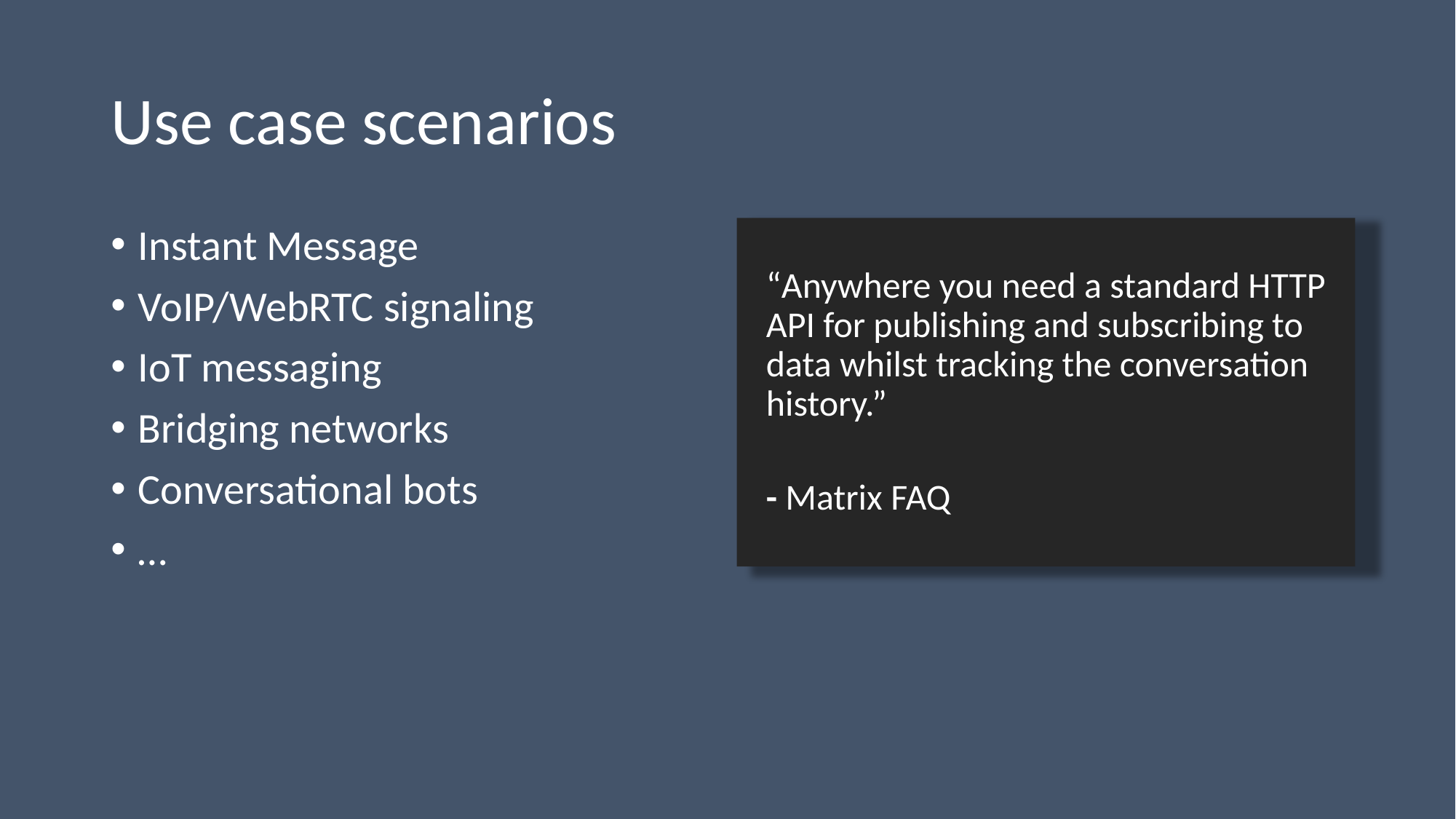

# Use case scenarios
Instant Message
VoIP/WebRTC signaling
IoT messaging
Bridging networks
Conversational bots
…
“Anywhere you need a standard HTTP API for publishing and subscribing to data whilst tracking the conversation history.”
- Matrix FAQ